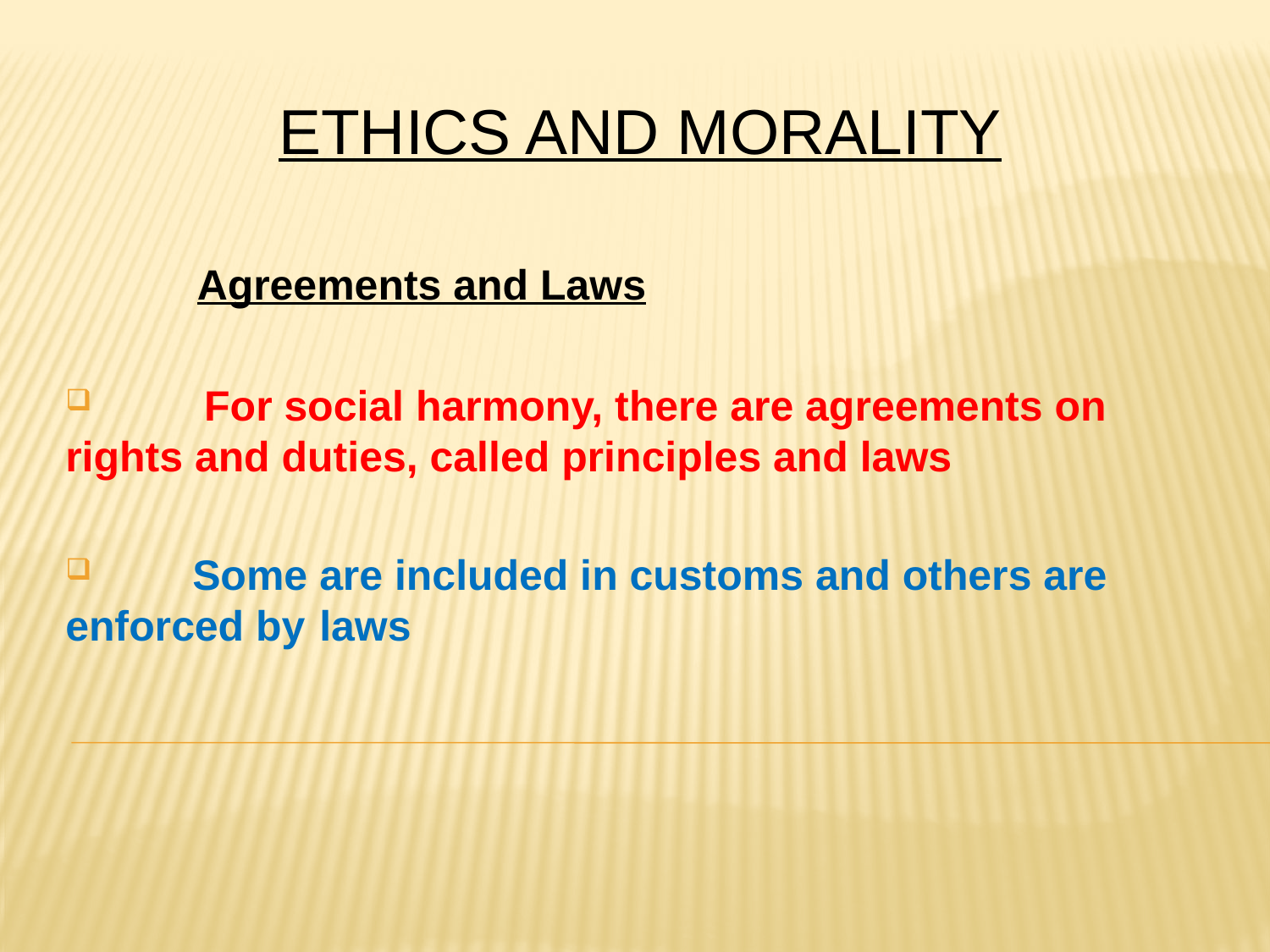

# ETHICS AND MORALITY
       Agreements and Laws

	 For social harmony, there are agreements on 	rights and duties, called principles and laws

	Some are included in customs and others are 	enforced by 	laws